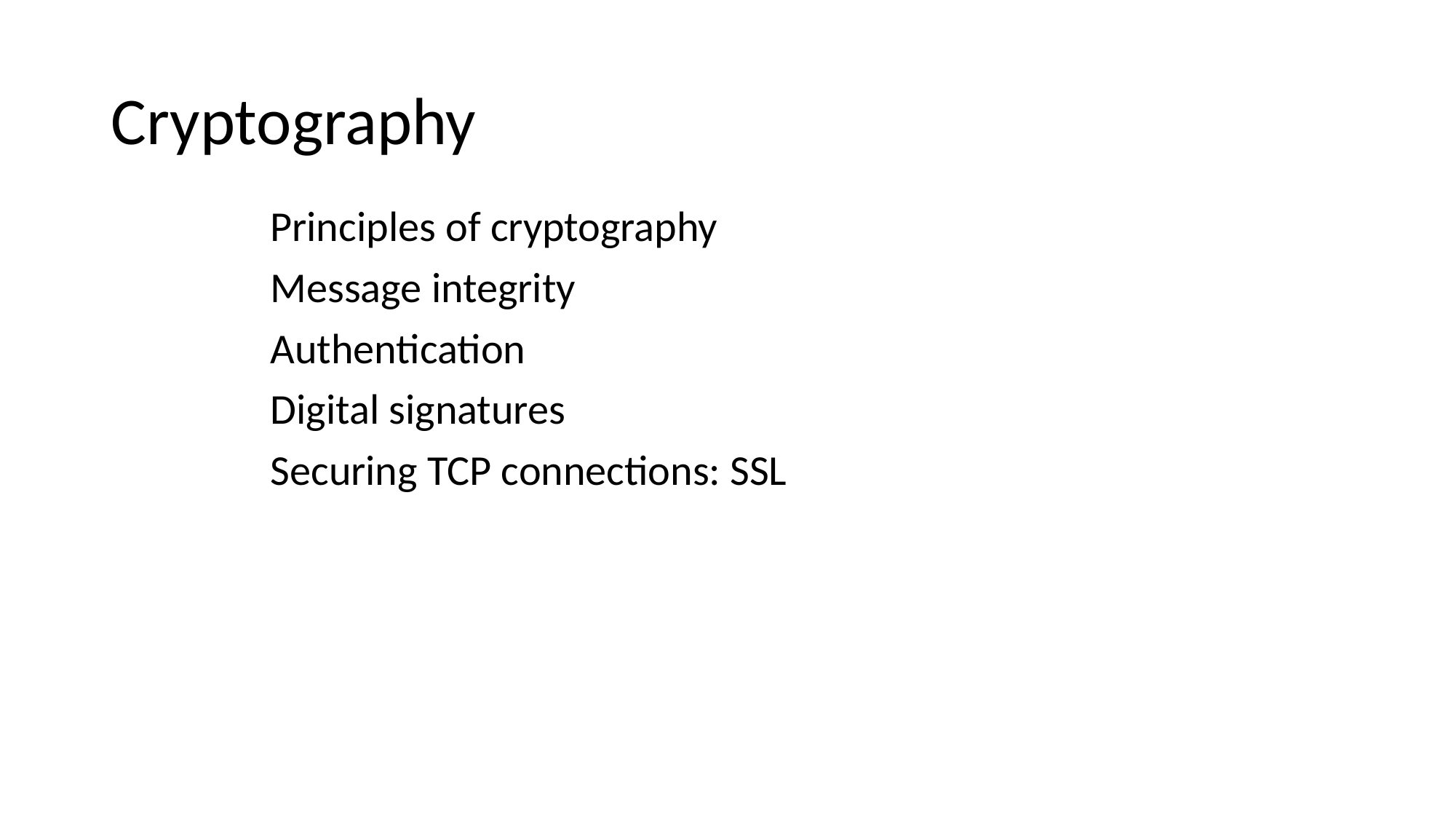

# Cryptography
Principles of cryptography
Message integrity
Authentication
Digital signatures
Securing TCP connections: SSL